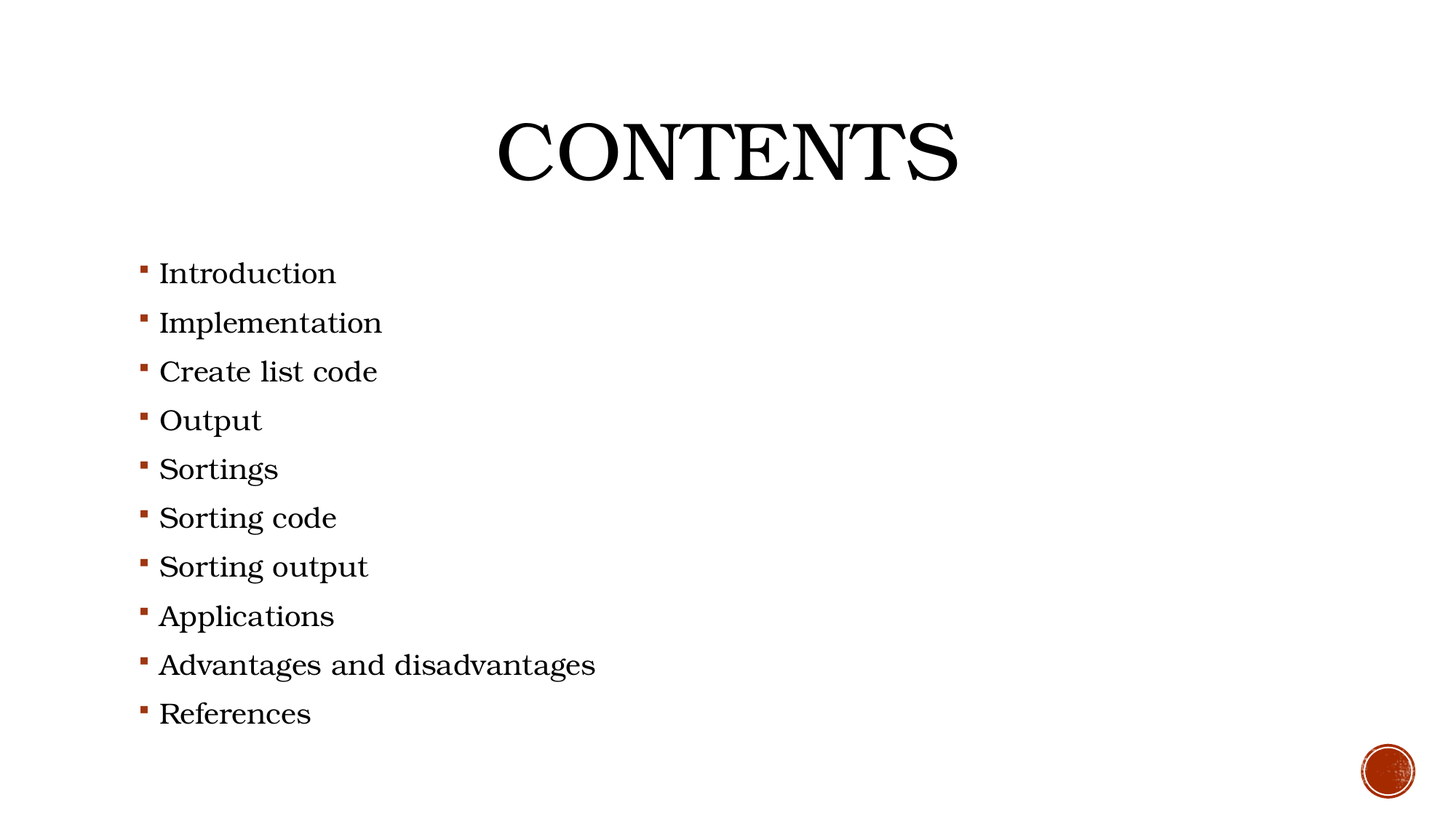

# contents
Introduction
Implementation
Create list code
Output
Sortings
Sorting code
Sorting output
Applications
Advantages and disadvantages
References